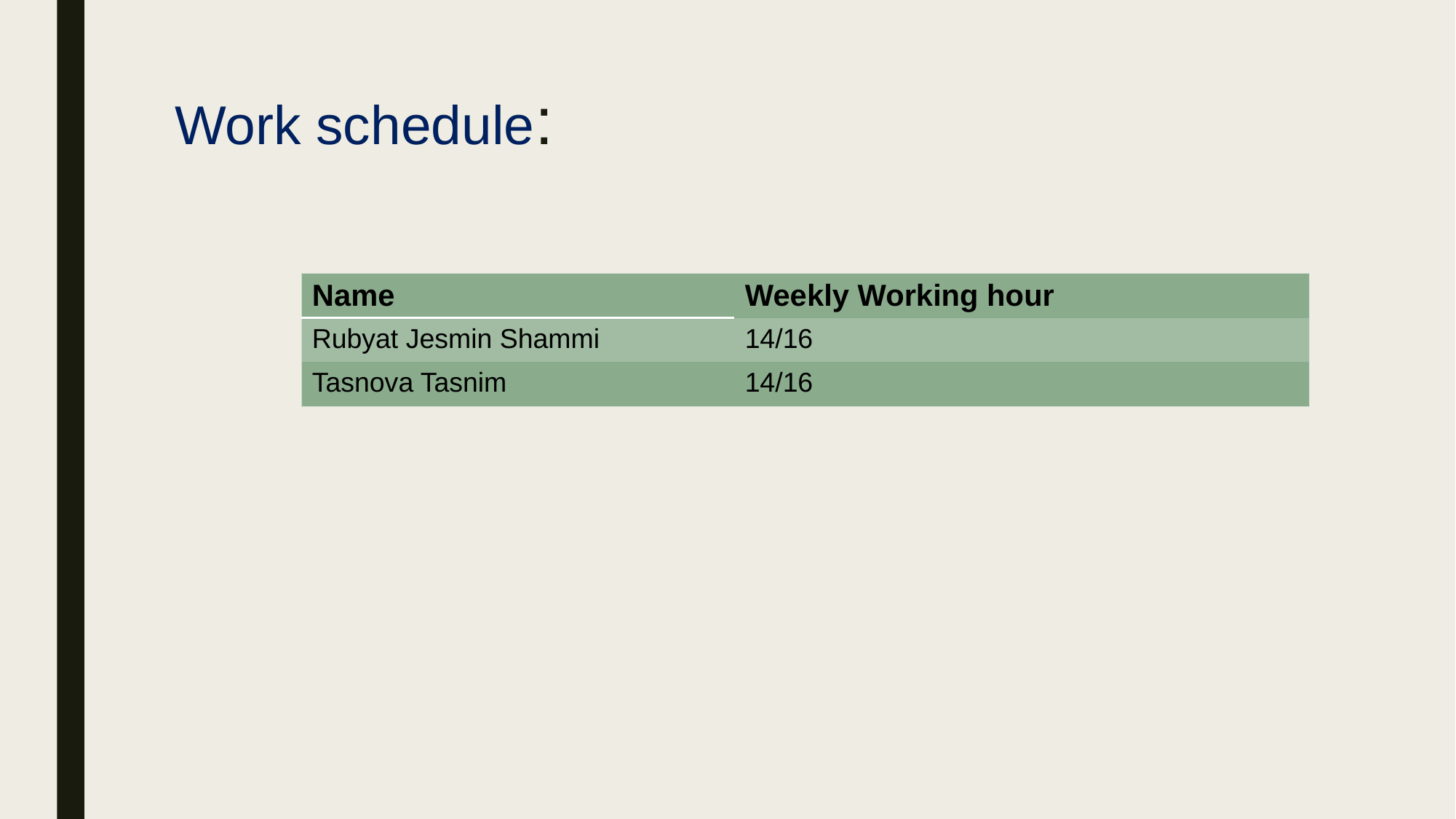

# Work schedule:
| Name | Weekly Working hour |
| --- | --- |
| Rubyat Jesmin Shammi | 14/16 |
| Tasnova Tasnim | 14/16 |